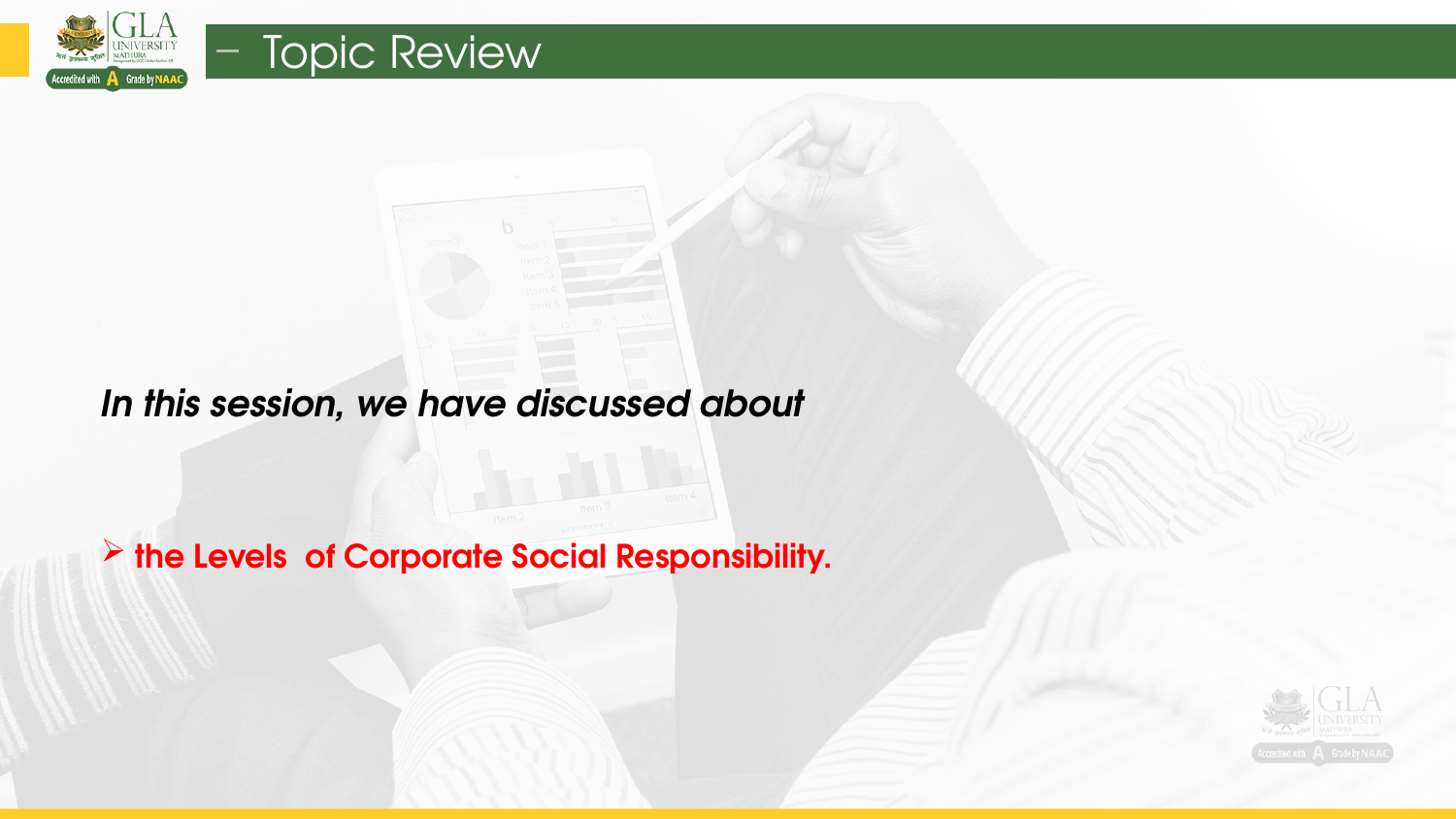

Topic Review
In this session, we have discussed about

 the Levels  of Corporate Social Responsibility.